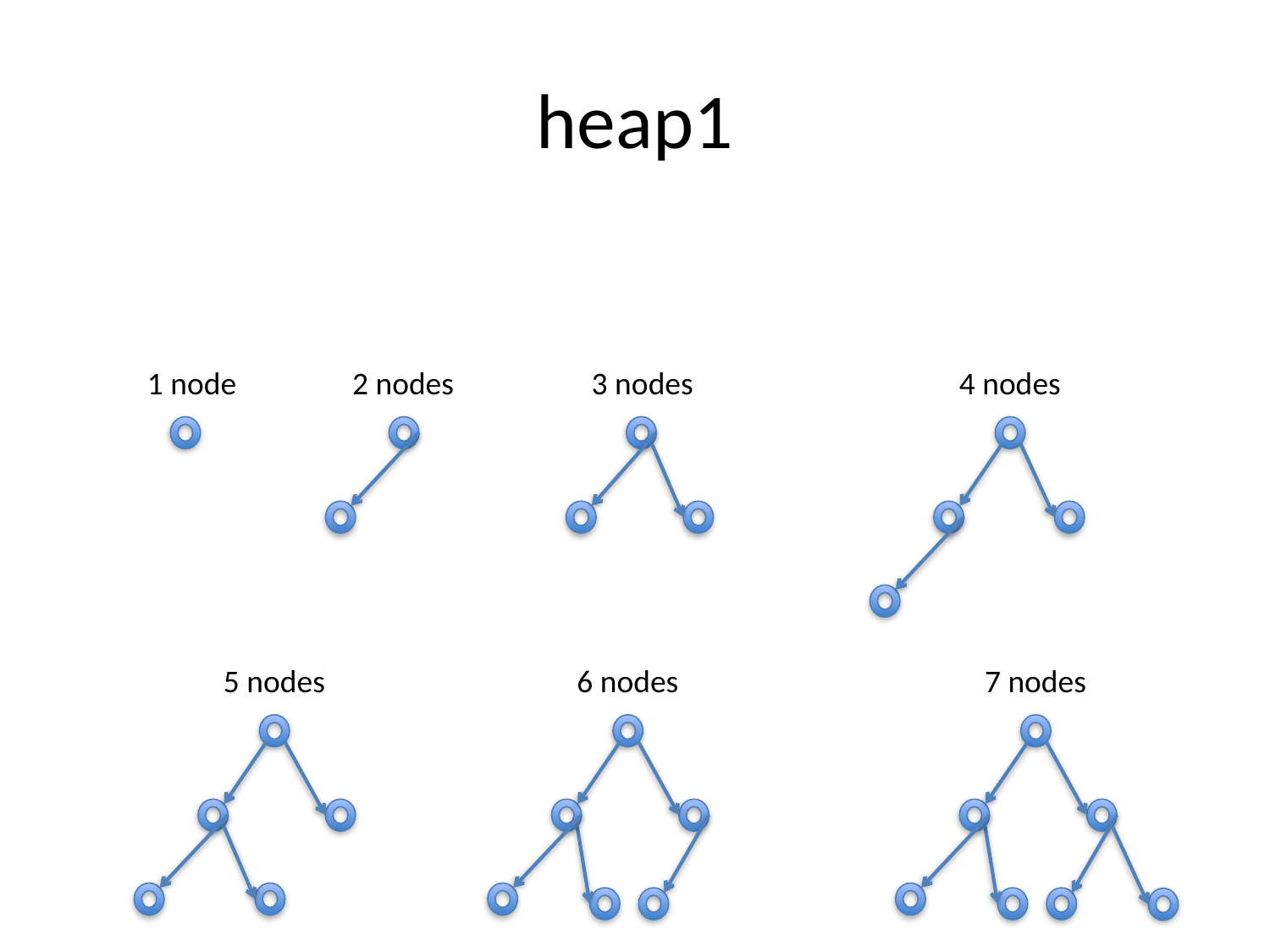

# heap1
1 node
2 nodes
3 nodes
4 nodes

6 nodes
7 nodes
5 nodes